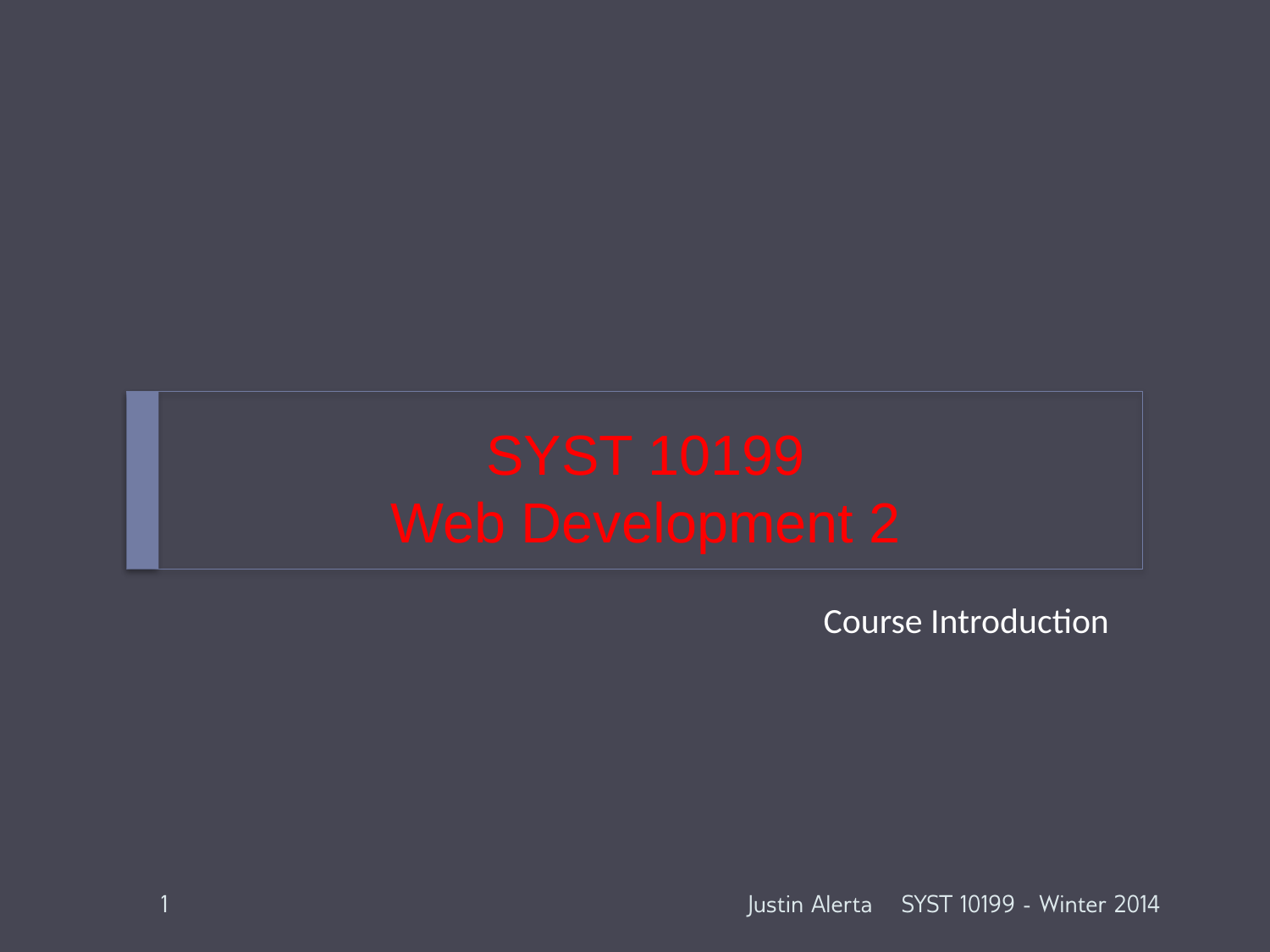

# SYST 10199 Web Development 2
Course Introduction
1
Justin Alerta
SYST 10199 - Winter 2014